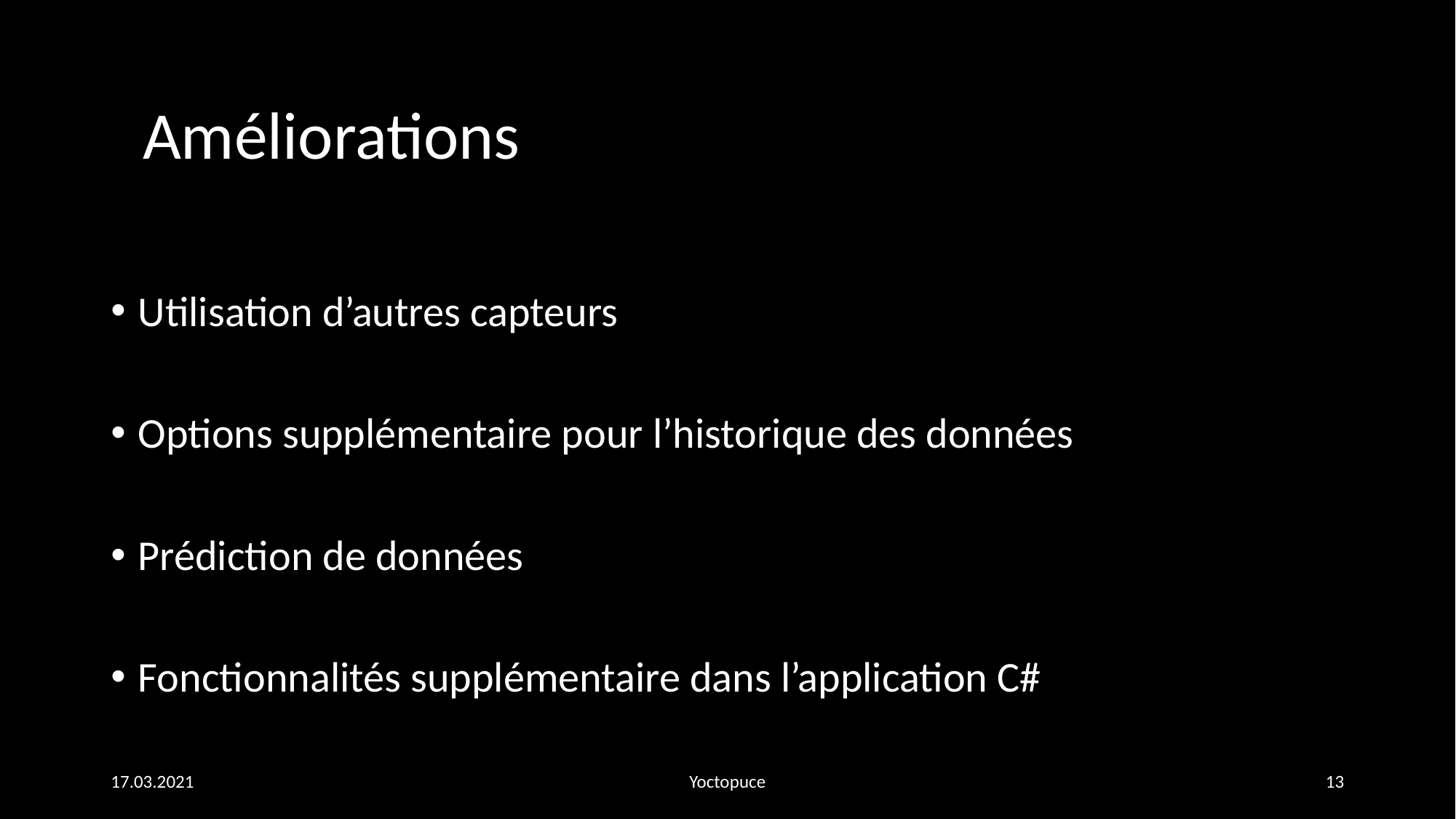

# Améliorations

Utilisation d’autres capteurs

Options supplémentaire pour l’historique des données

Prédiction de données

Fonctionnalités supplémentaire dans l’application C#
17.03.2021
Yoctopuce
13